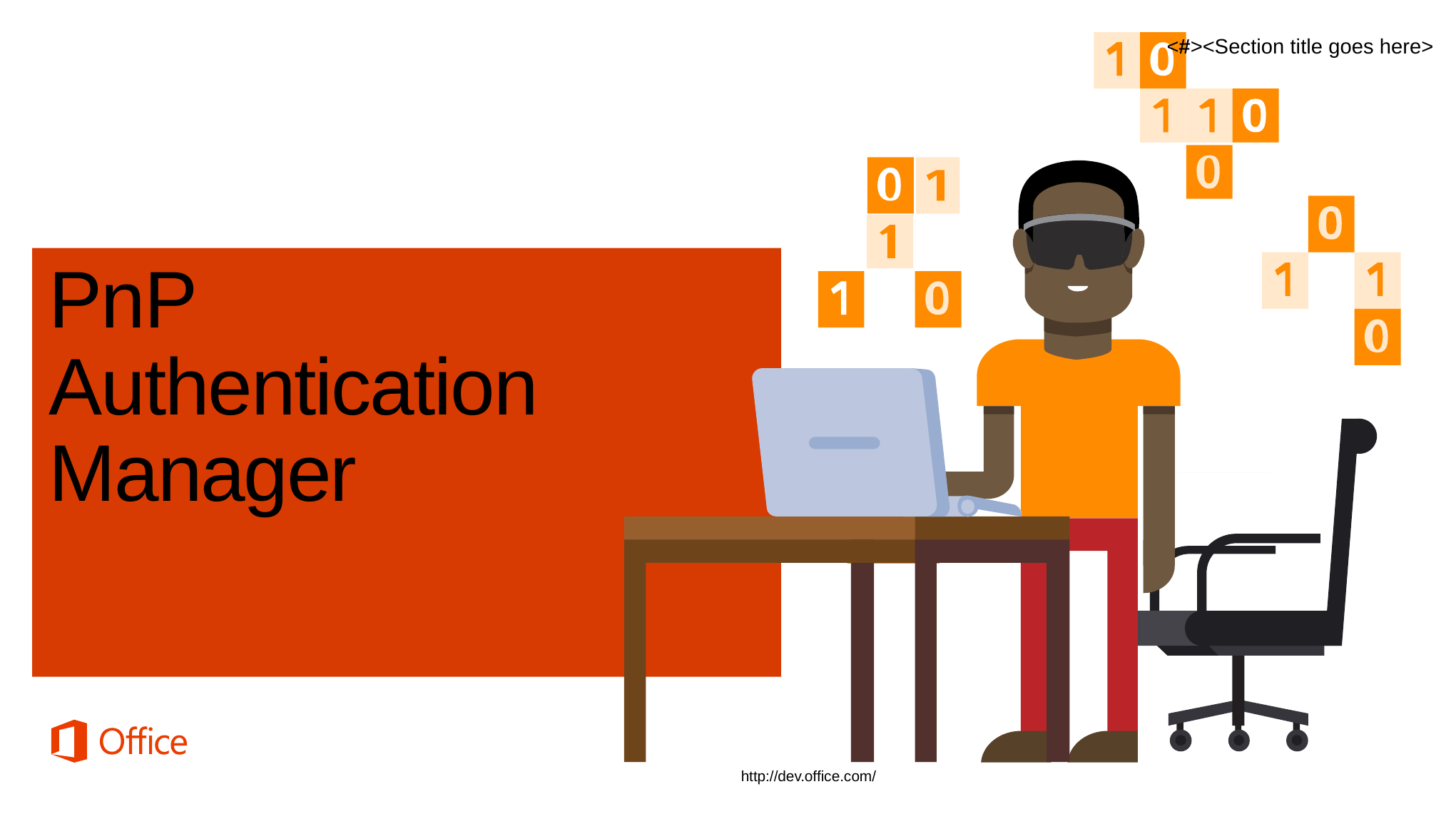

<#><Section title goes here>

# PnP Authentication Manager